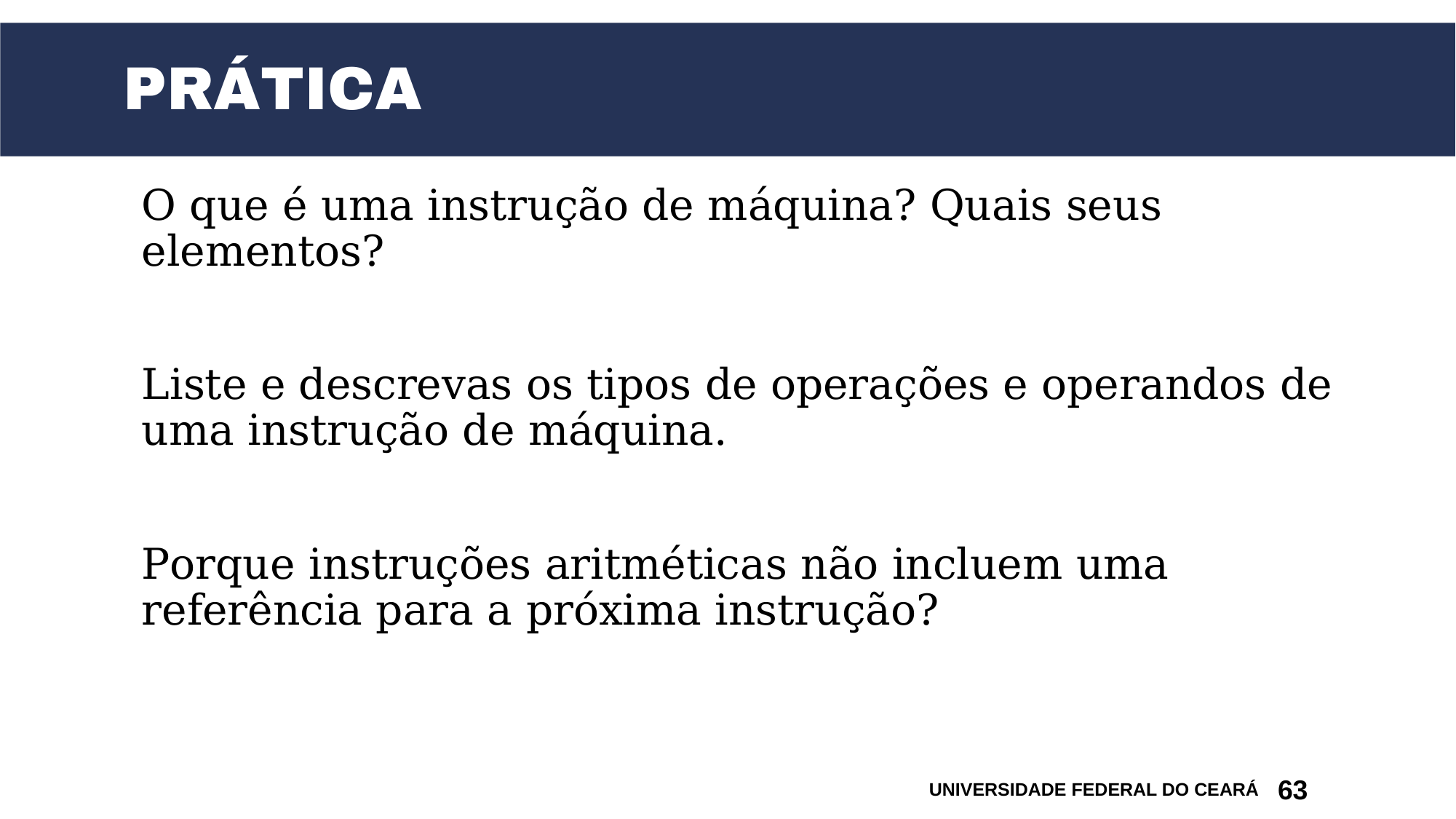

# PRÁTICA
O que é uma instrução de máquina? Quais seus elementos?

Liste e descrevas os tipos de operações e operandos de uma instrução de máquina.

Porque instruções aritméticas não incluem uma referência para a próxima instrução?

UNIVERSIDADE FEDERAL DO CEARÁ
63